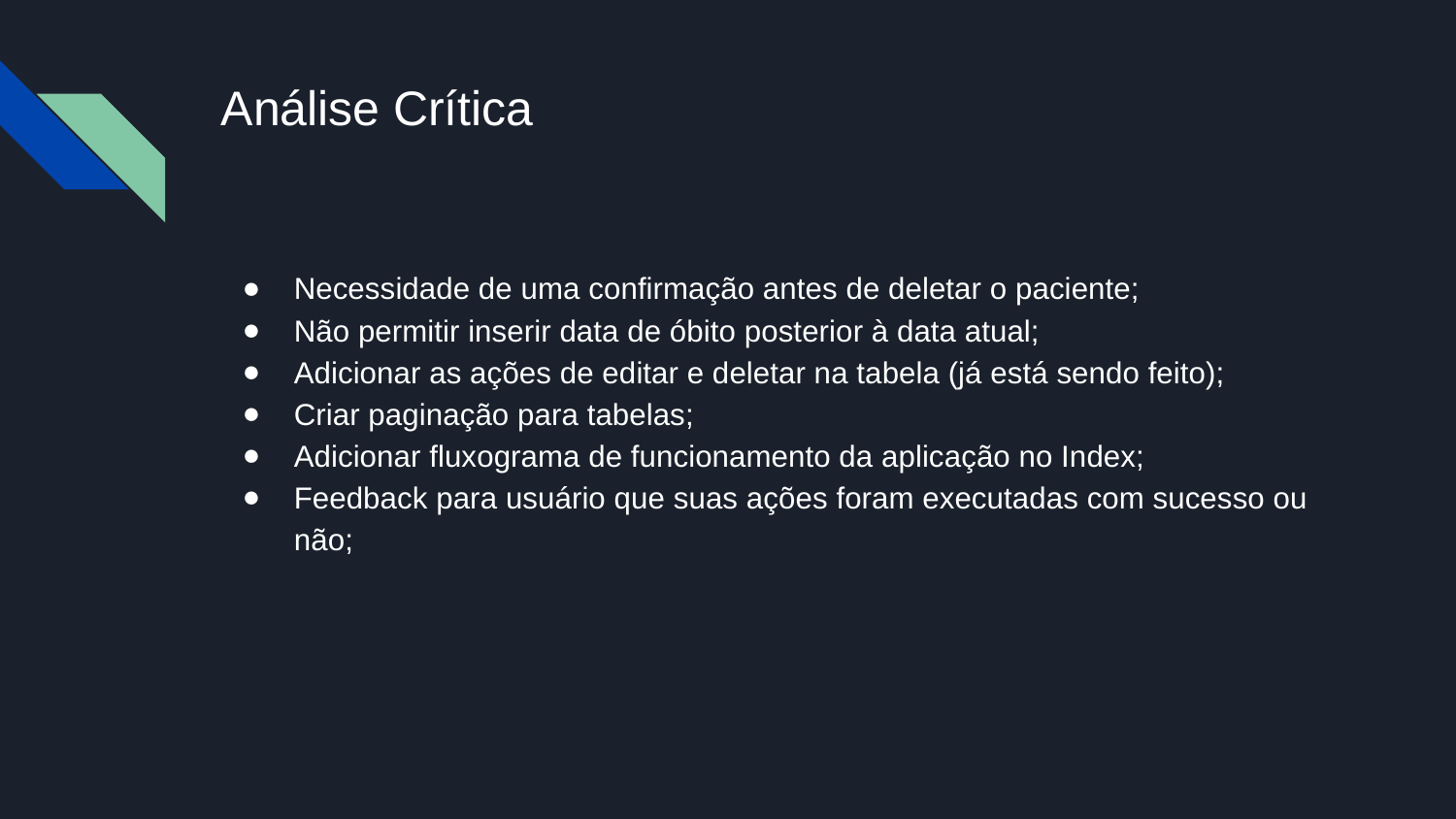

# Análise Crítica
Necessidade de uma confirmação antes de deletar o paciente;
Não permitir inserir data de óbito posterior à data atual;
Adicionar as ações de editar e deletar na tabela (já está sendo feito);
Criar paginação para tabelas;
Adicionar fluxograma de funcionamento da aplicação no Index;
Feedback para usuário que suas ações foram executadas com sucesso ou não;